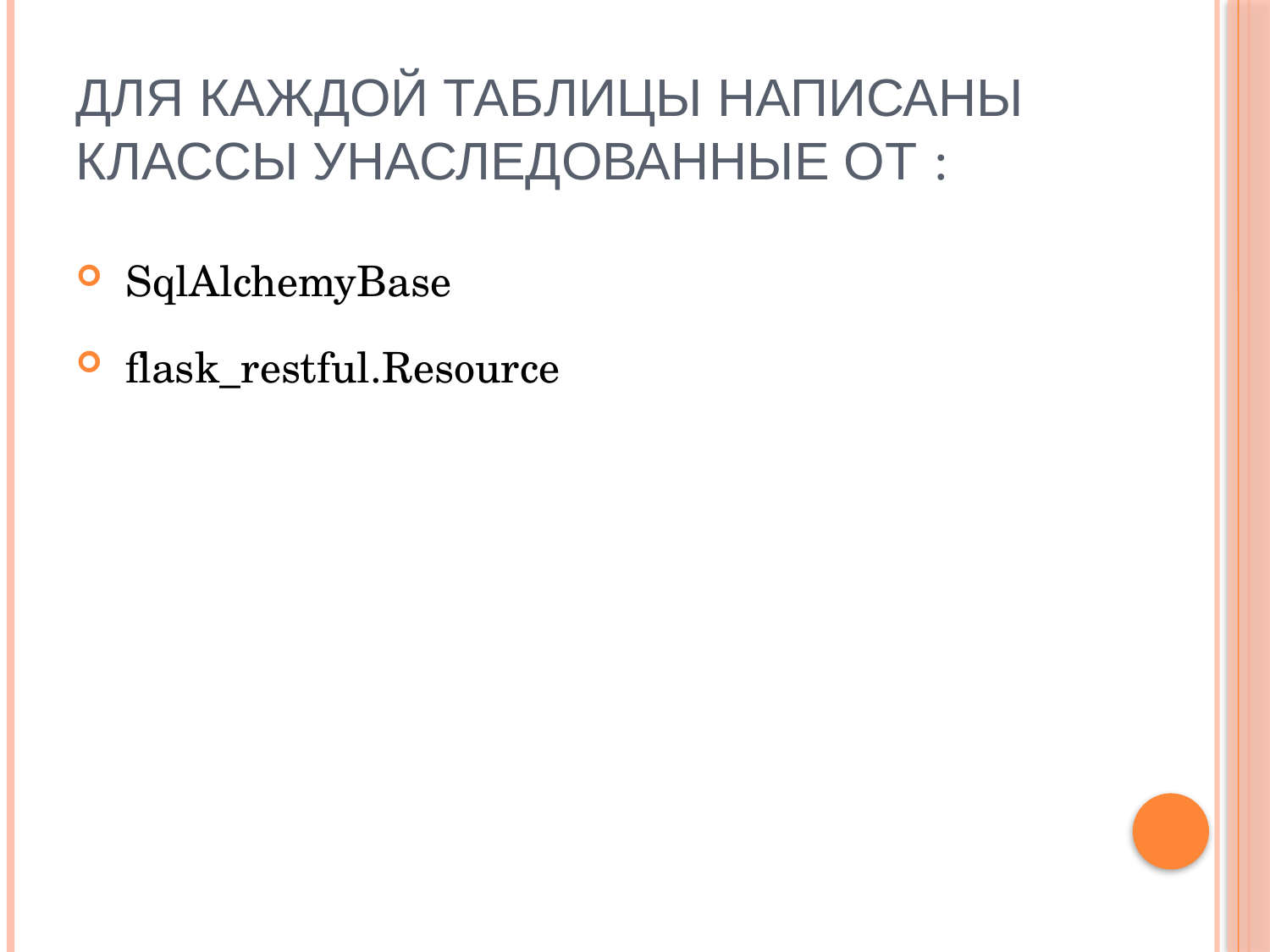

# Для каждой таблицы написаны классы унаследованные от :
 SqlAlchemyBase
 flask_restful.Resource